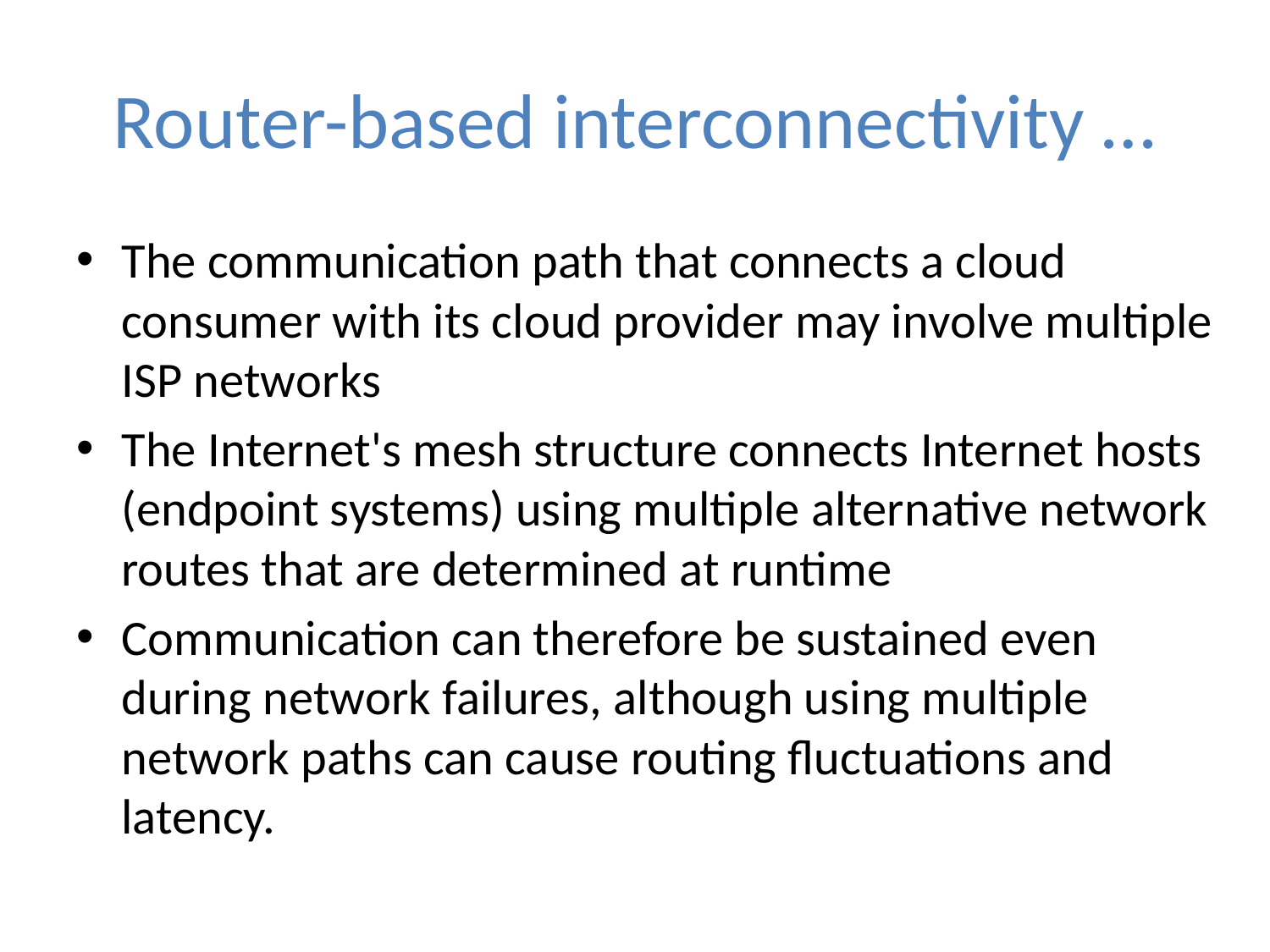

# Router-based interconnectivity …
The communication path that connects a cloud consumer with its cloud provider may involve multiple ISP networks
The Internet's mesh structure connects Internet hosts (endpoint systems) using multiple alternative network routes that are determined at runtime
Communication can therefore be sustained even during network failures, although using multiple network paths can cause routing fluctuations and latency.